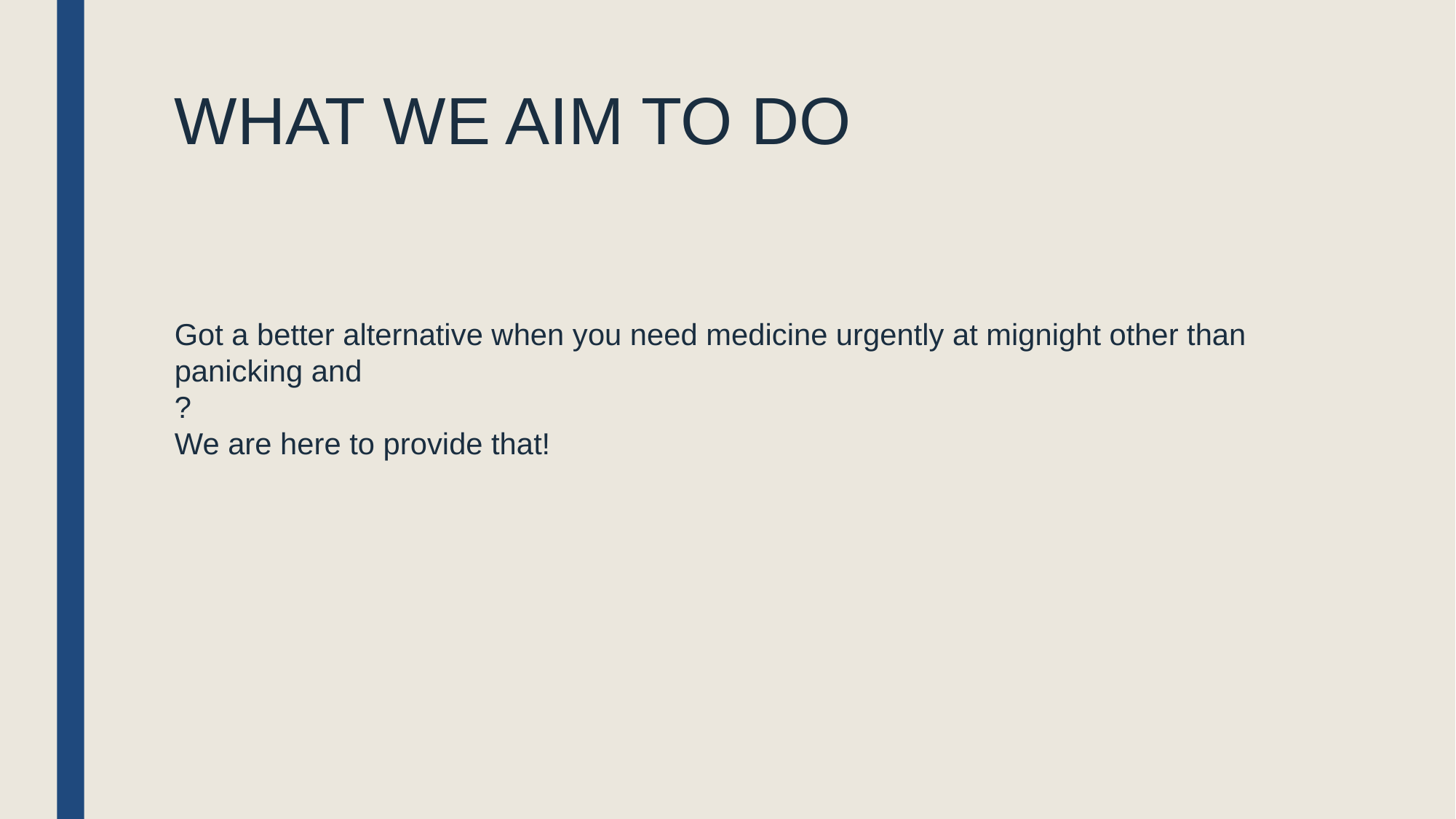

WHAT WE AIM TO DO

Got a better alternative when you need medicine urgently at mignight other than panicking and
?
We are here to provide that!